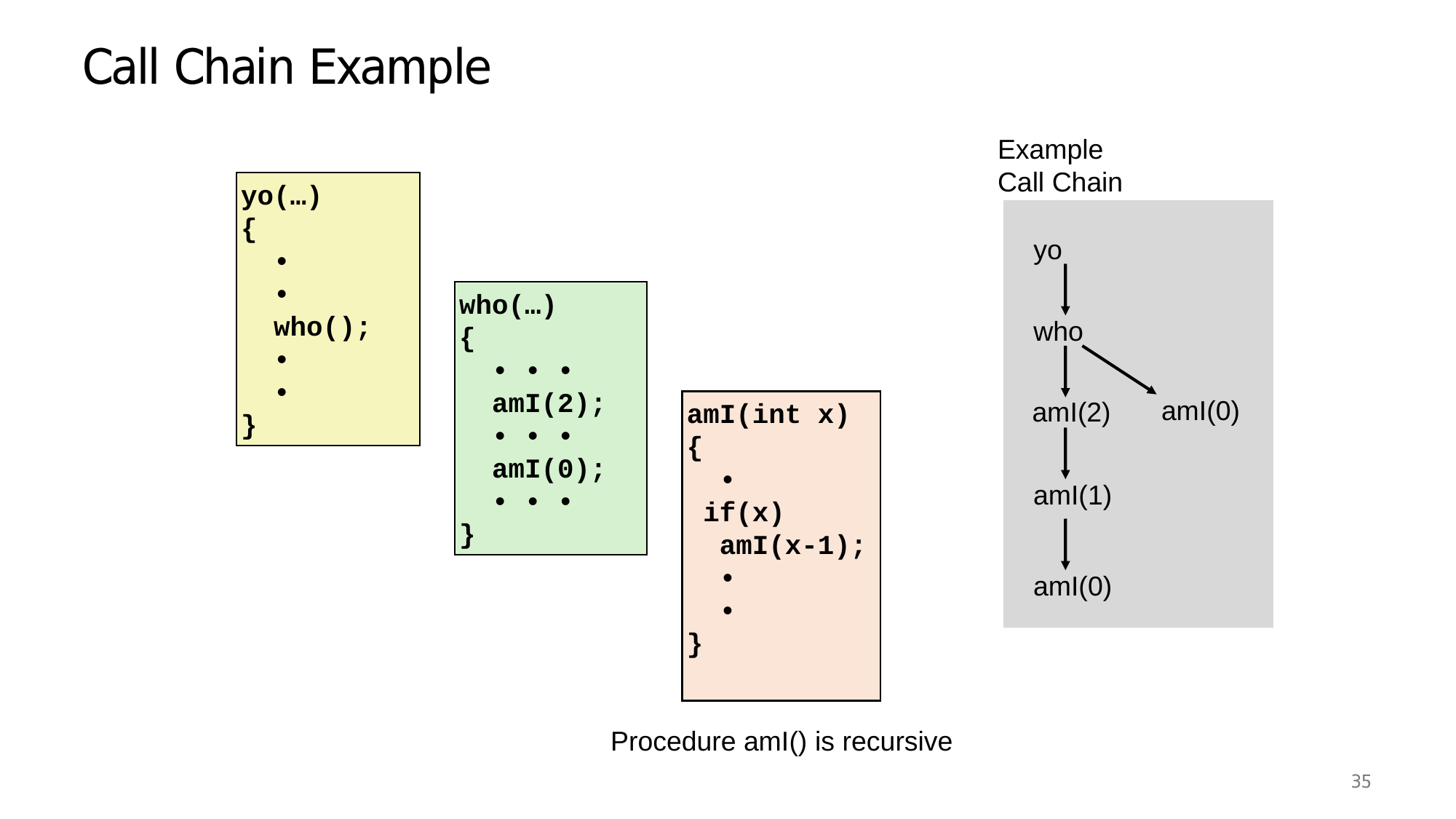

# Call Chain Example
Example
Call Chain
yo(…)
{
  •
  •
  who();
  •
  •
}

yo

who(…)
{
  • • •
  amI(2);
  • • •
  amI(0);
  • • •
}
who

amI(0)
amI(2)
amI(int x)
{
  •
 if(x)
  amI(x-1);
  •
  •
}

amI(1)

amI(0)
Procedure amI() is recursive
35